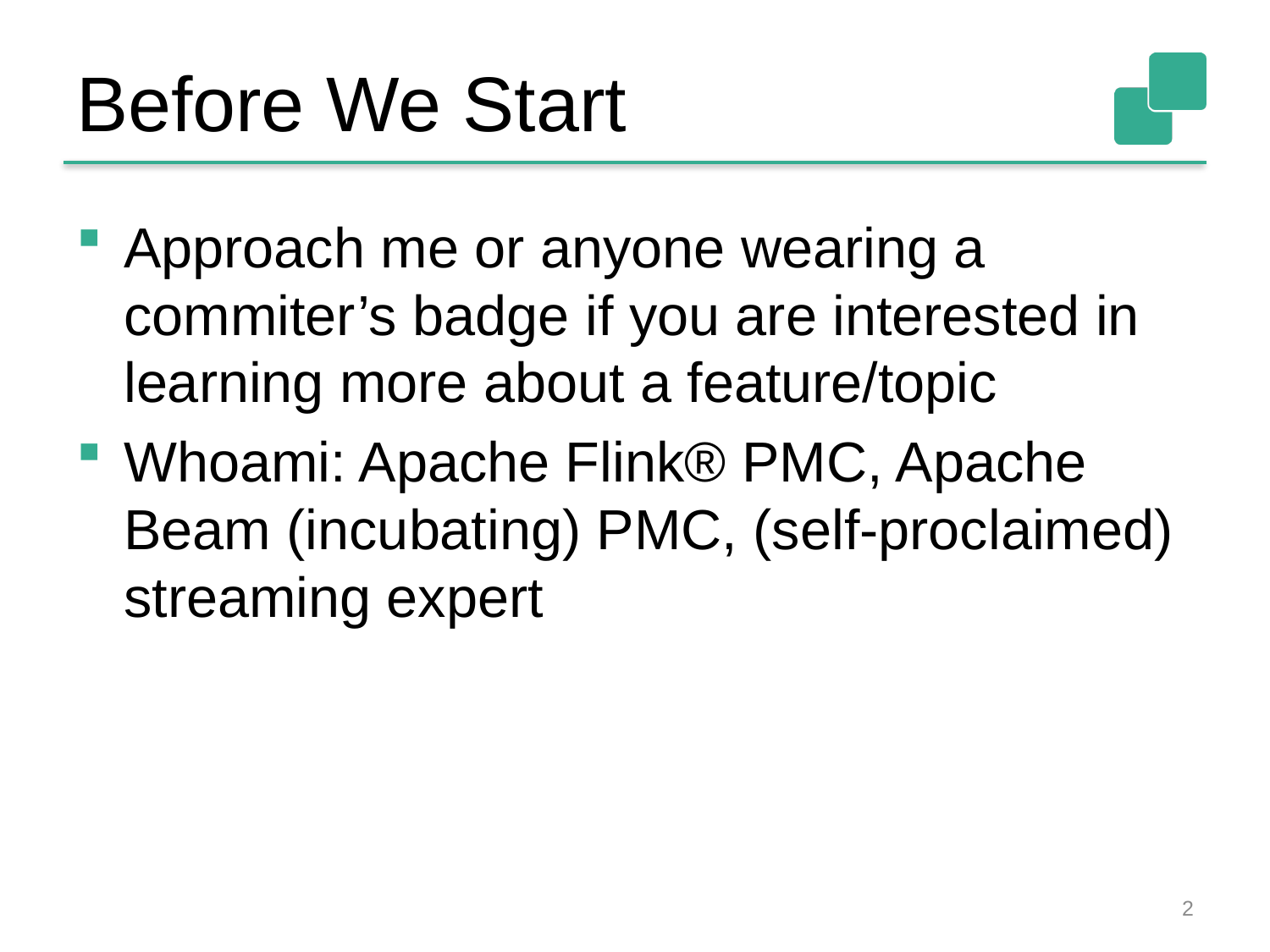

# Before We Start
Approach me or anyone wearing a commiter’s badge if you are interested in learning more about a feature/topic
Whoami: Apache Flink® PMC, Apache Beam (incubating) PMC, (self-proclaimed) streaming expert
2